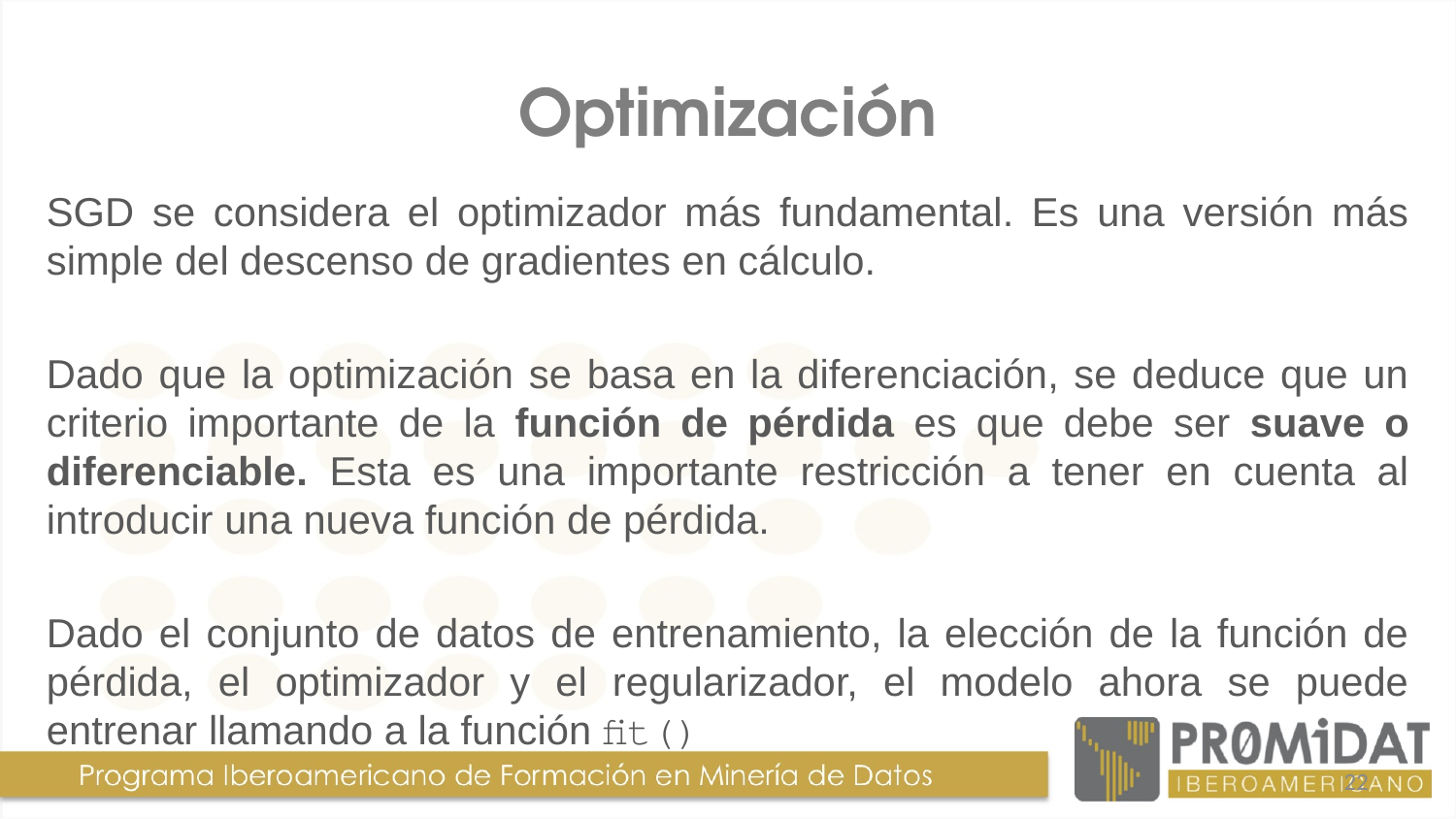

# Optimización
SGD se considera el optimizador más fundamental. Es una versión más simple del descenso de gradientes en cálculo.

Dado que la optimización se basa en la diferenciación, se deduce que un criterio importante de la función de pérdida es que debe ser suave o diferenciable. Esta es una importante restricción a tener en cuenta al introducir una nueva función de pérdida.

Dado el conjunto de datos de entrenamiento, la elección de la función de pérdida, el optimizador y el regularizador, el modelo ahora se puede entrenar llamando a la función fit()

22